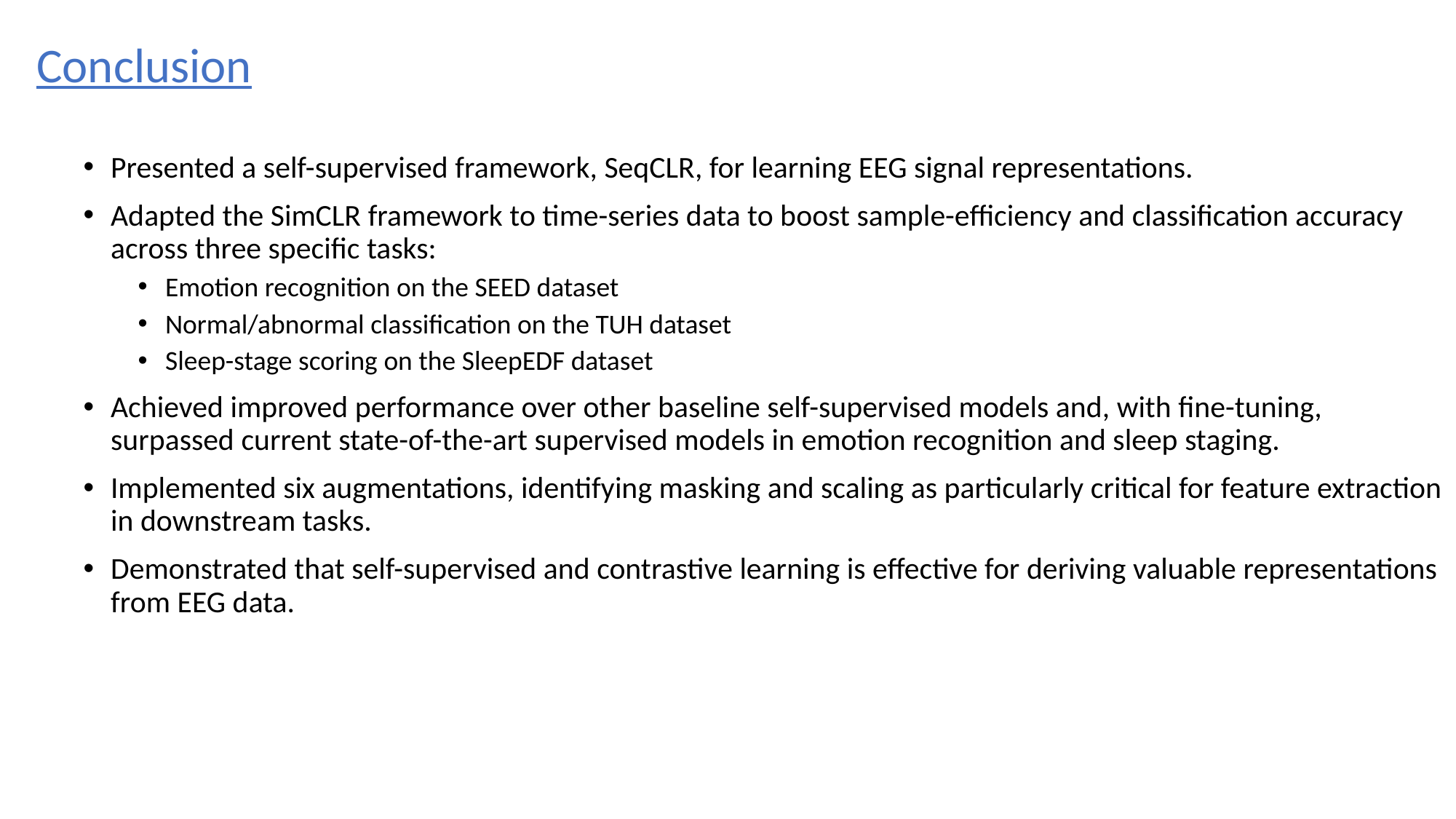

# Conclusion
Presented a self-supervised framework, SeqCLR, for learning EEG signal representations.
Adapted the SimCLR framework to time-series data to boost sample-efficiency and classification accuracy across three specific tasks:
Emotion recognition on the SEED dataset
Normal/abnormal classification on the TUH dataset
Sleep-stage scoring on the SleepEDF dataset
Achieved improved performance over other baseline self-supervised models and, with fine-tuning, surpassed current state-of-the-art supervised models in emotion recognition and sleep staging.
Implemented six augmentations, identifying masking and scaling as particularly critical for feature extraction in downstream tasks.
Demonstrated that self-supervised and contrastive learning is effective for deriving valuable representations from EEG data.